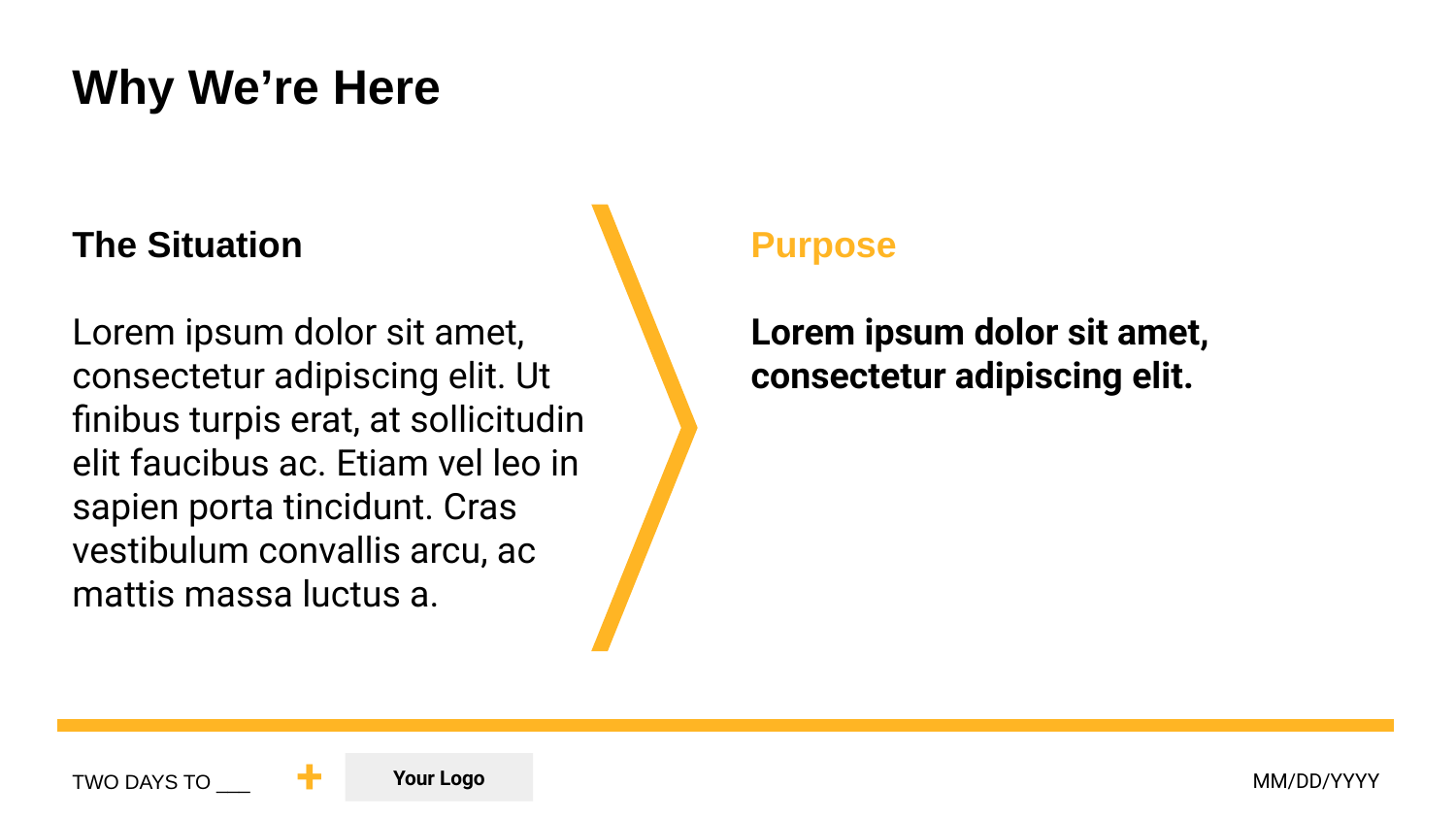

Why We’re Here

The Situation

Lorem ipsum dolor sit amet, consectetur adipiscing elit. Ut finibus turpis erat, at sollicitudin elit faucibus ac. Etiam vel leo in sapien porta tincidunt. Cras vestibulum convallis arcu, ac mattis massa luctus a.
Purpose

Lorem ipsum dolor sit amet, consectetur adipiscing elit.
+
Your Logo
MM/DD/YYYY
TWO DAYS TO ___